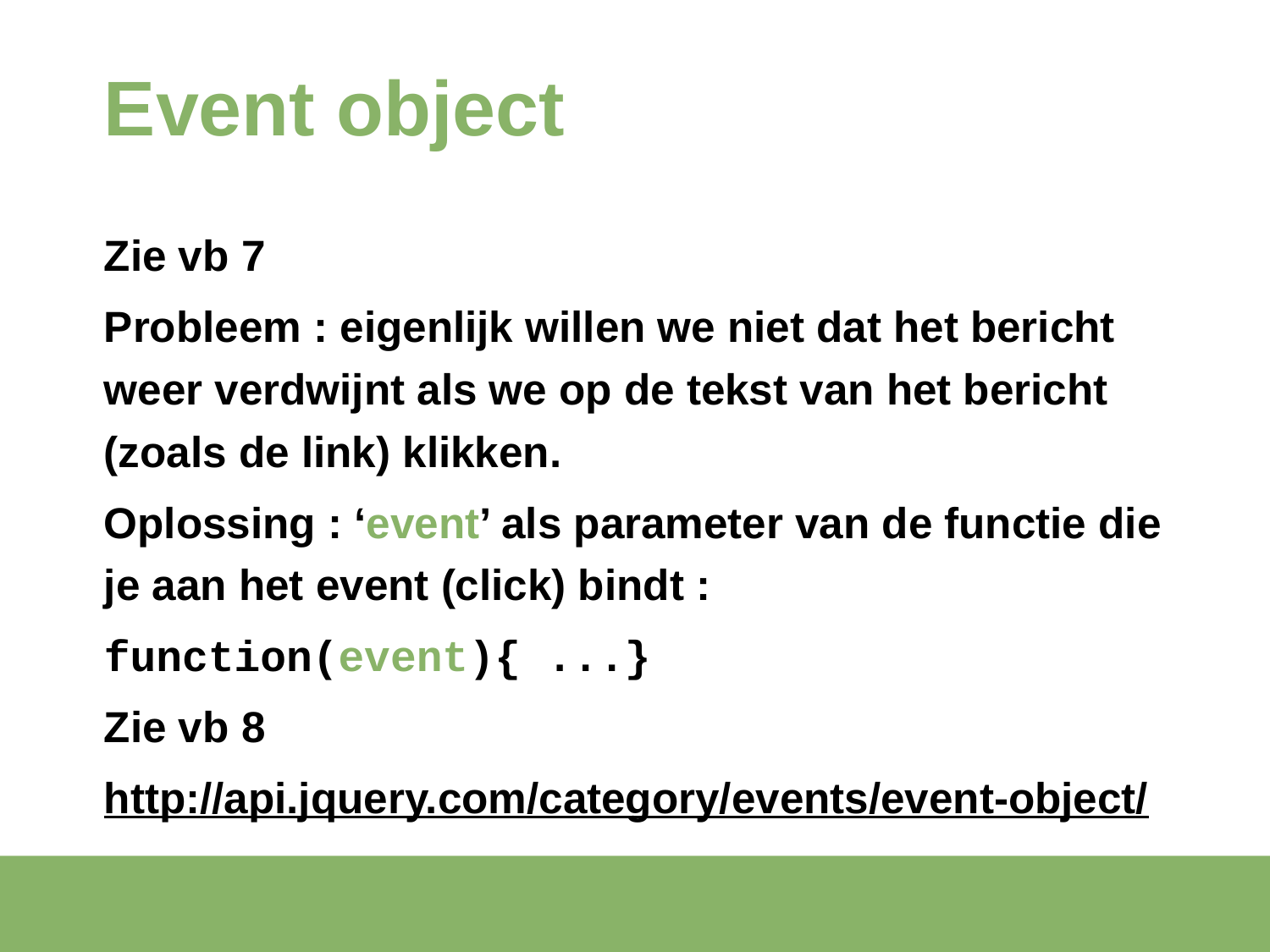

# Event object
Zie vb 7
Probleem : eigenlijk willen we niet dat het bericht weer verdwijnt als we op de tekst van het bericht (zoals de link) klikken.
Oplossing : ‘event’ als parameter van de functie die je aan het event (click) bindt :
function(event){ ...}
Zie vb 8
http://api.jquery.com/category/events/event-object/